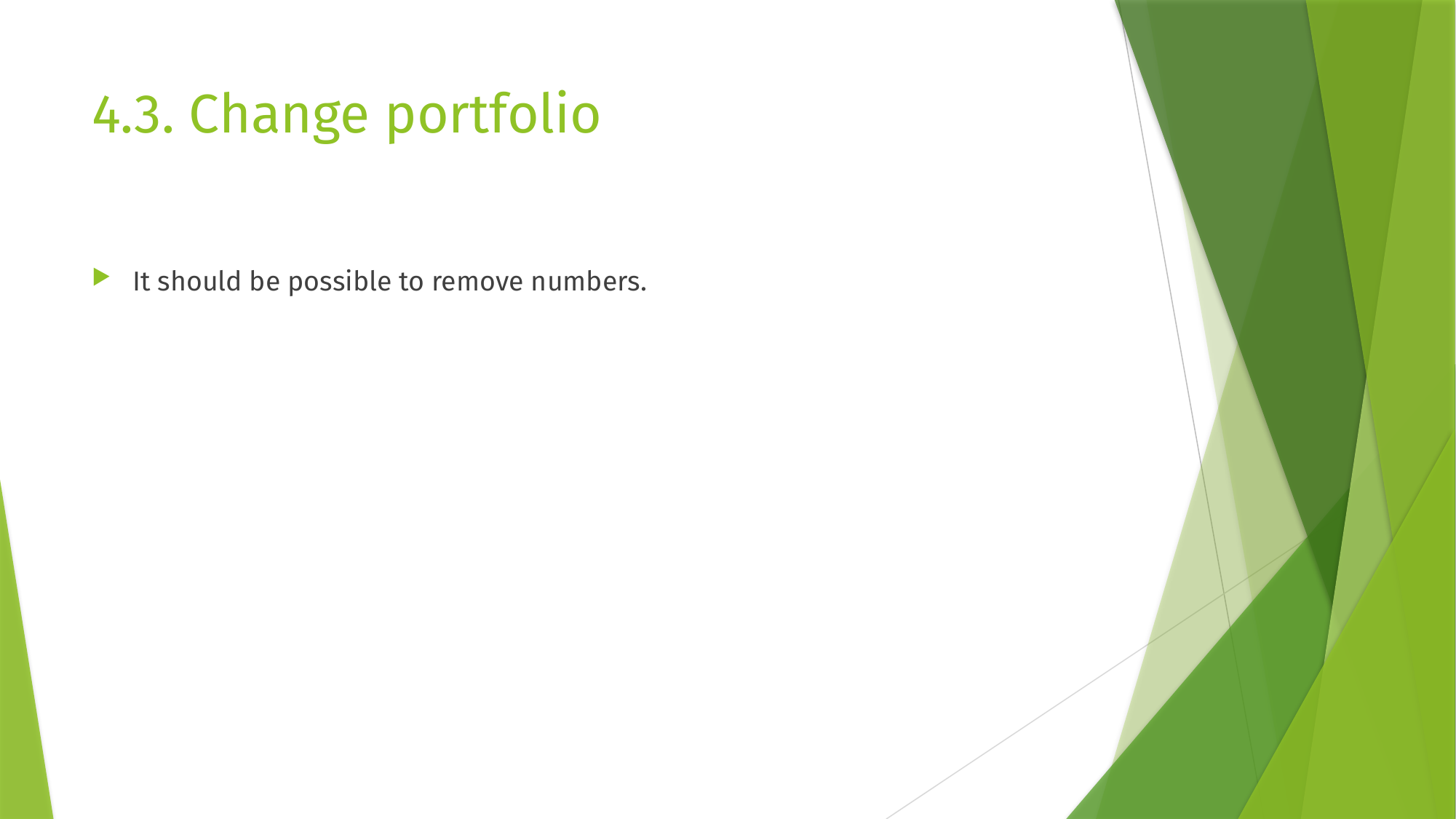

# 4.3. Change portfolio
It should be possible to remove numbers.